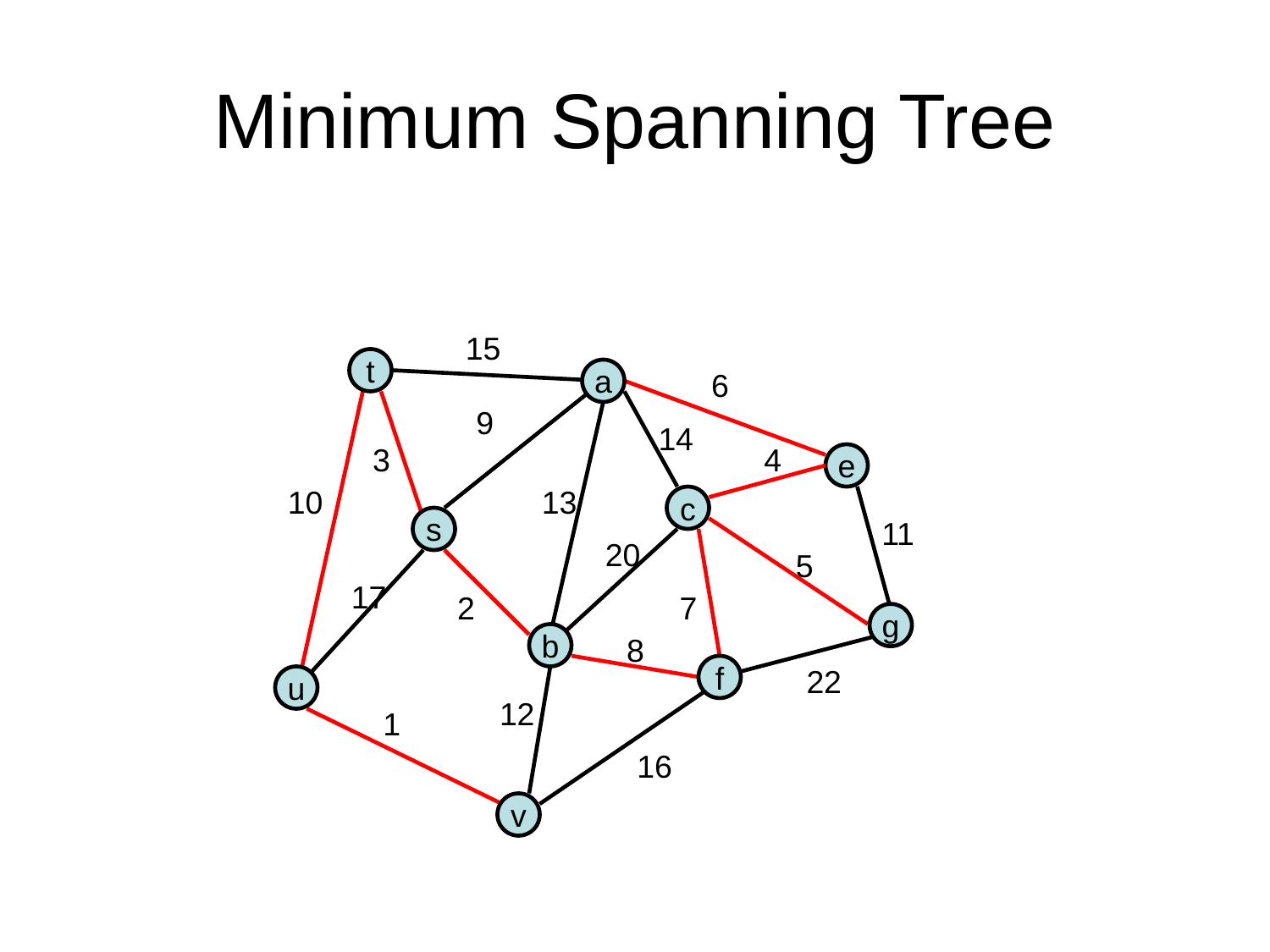

# Minimum Spanning Tree
15
t
a
6

9

14
3
4
e

10
13
c

s
11

20

5

17
2
7
g
b
8

f
22
u

12
1

16
v